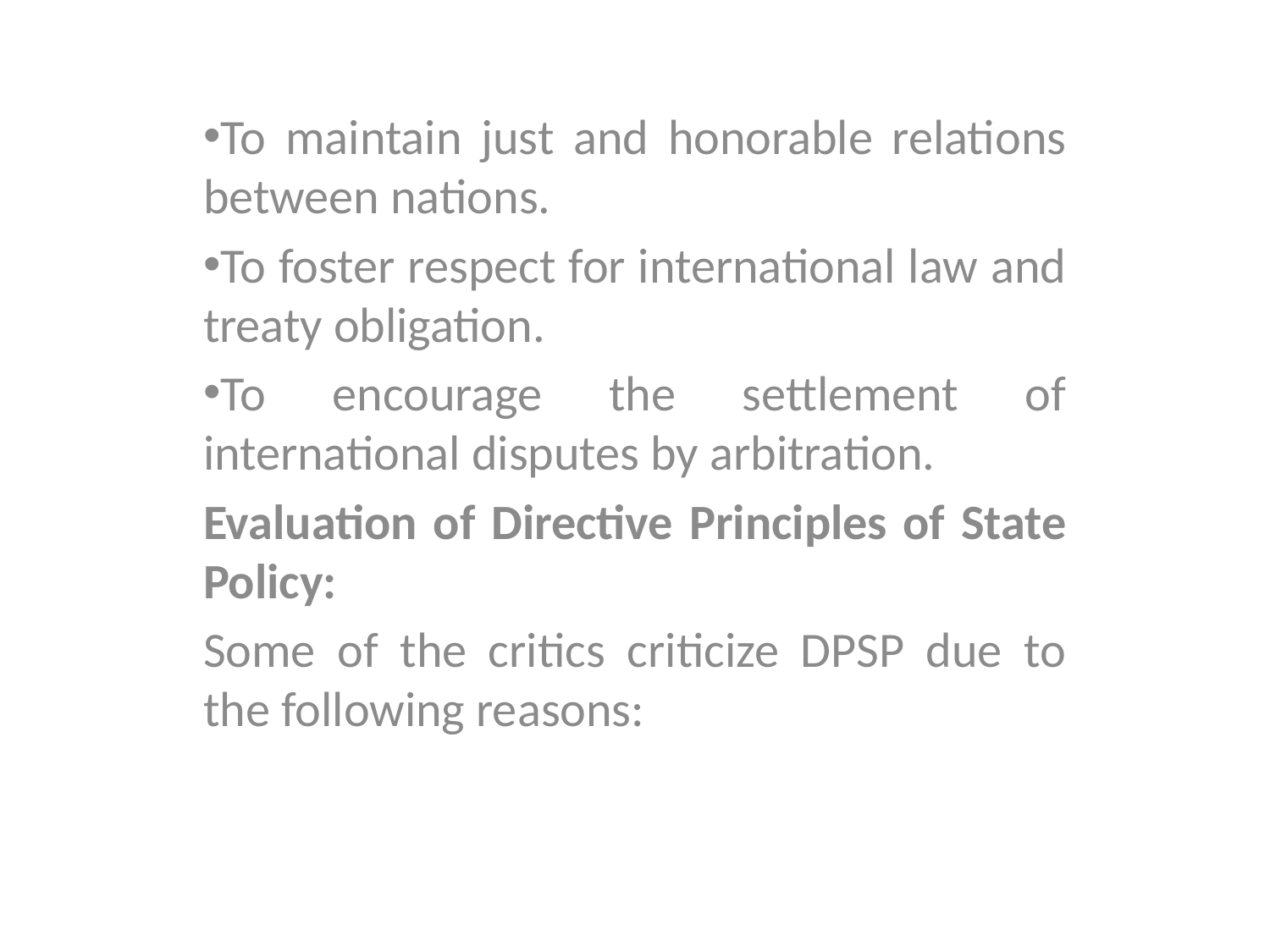

To maintain just and honorable relations between nations.
To foster respect for international law and treaty obligation.
To encourage the settlement of international disputes by arbitration.
Evaluation of Directive Principles of State Policy:
Some of the critics criticize DPSP due to the following reasons: